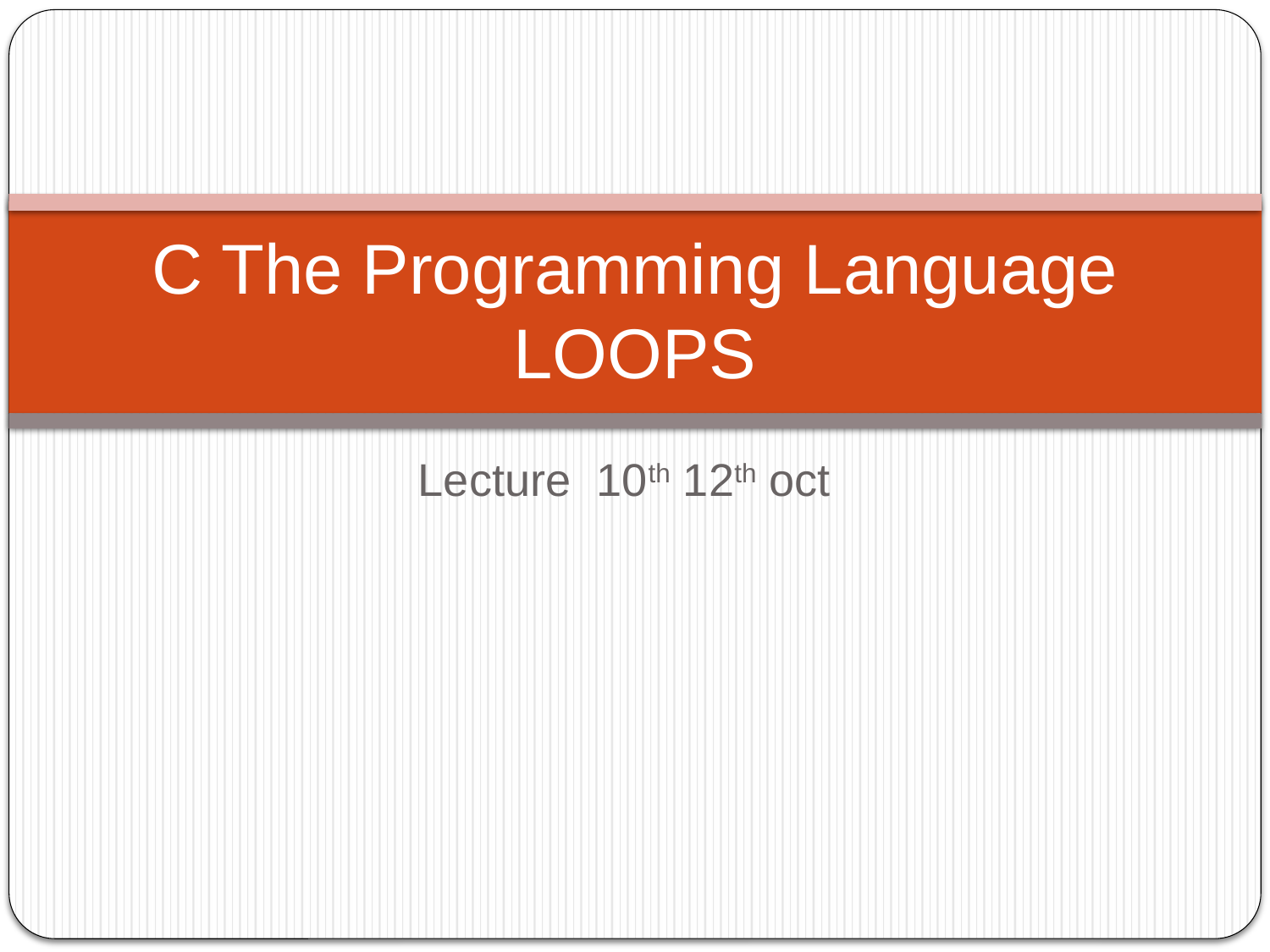

# C The Programming Language LOOPS
Lecture  10th 12th oct